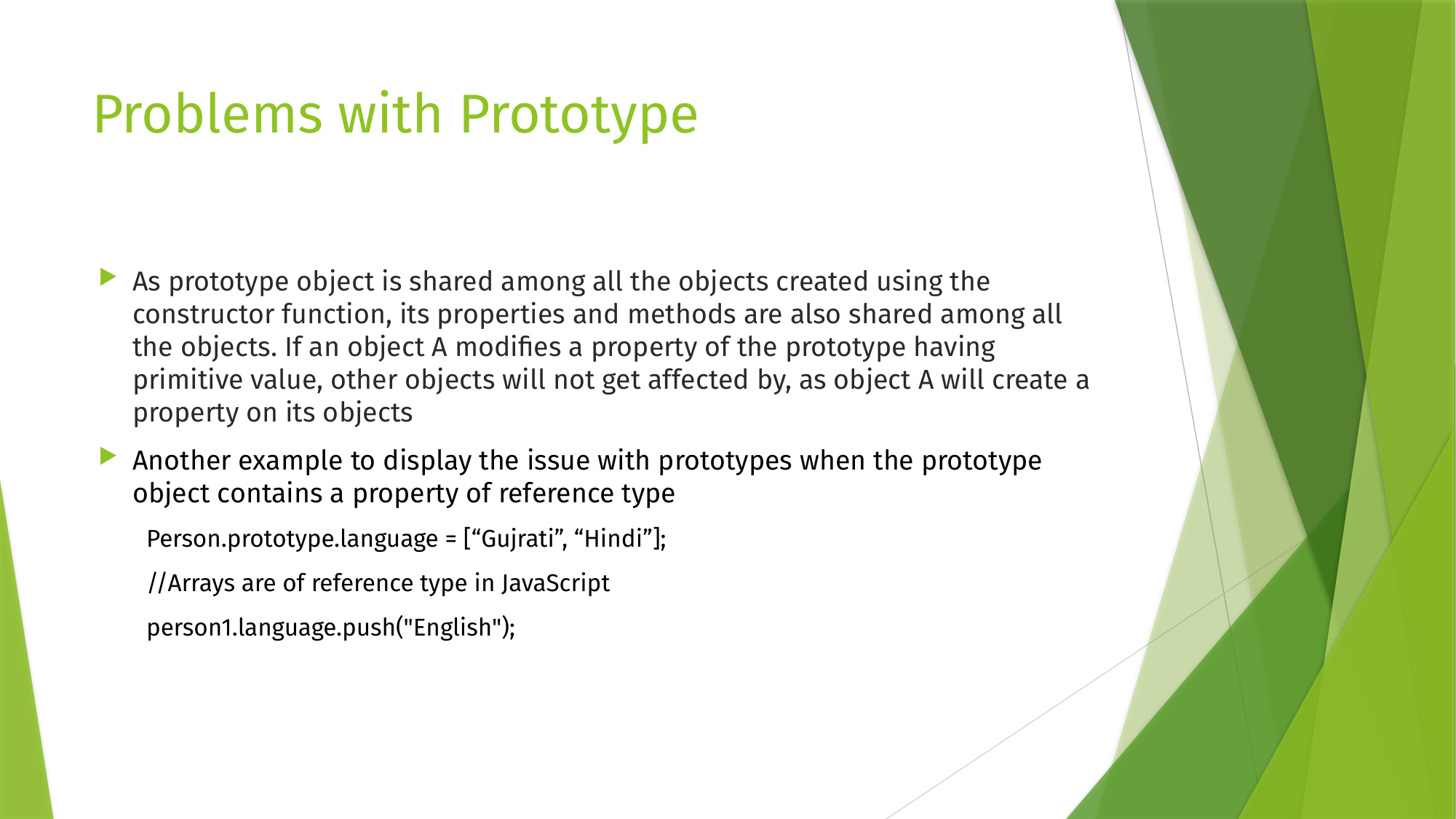

# Problems with Prototype
As prototype object is shared among all the objects created using the constructor function, its properties and methods are also shared among all the objects. If an object A modifies a property of the prototype having primitive value, other objects will not get affected by, as object A will create a property on its objects
Another example to display the issue with prototypes when the prototype object contains a property of reference type
Person.prototype.language = [“Gujrati”, “Hindi”];
//Arrays are of reference type in JavaScript
person1.language.push("English");